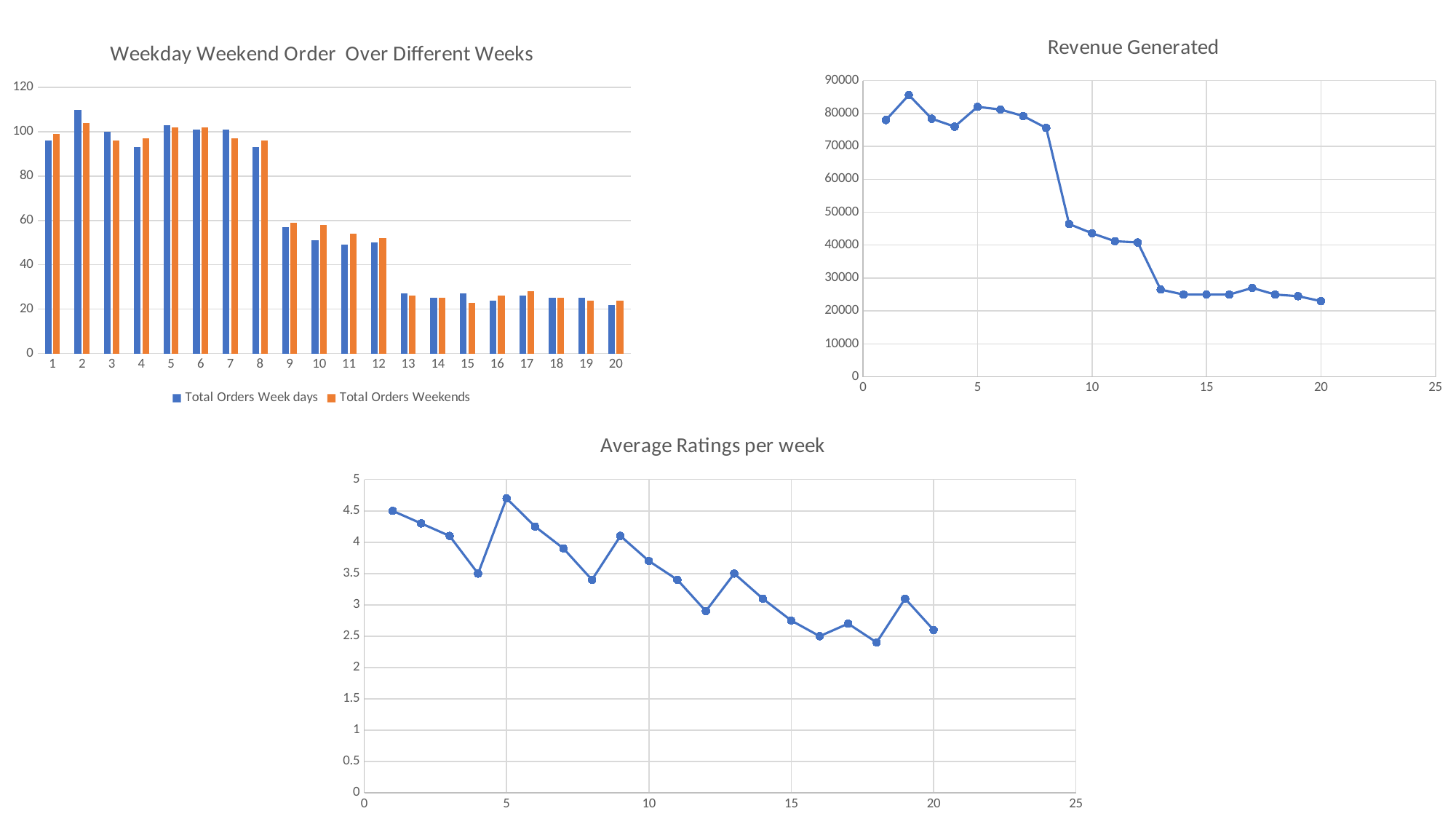

### Chart:

| Category | Revenue Generated |
|---|---|

### Chart: Weekday Weekend Order  Over Different Weeks

| Category | Total Orders Week days | Total Orders Weekends |
|---|---|---|

### Chart:

| Category | Average Ratings per week |
|---|---|